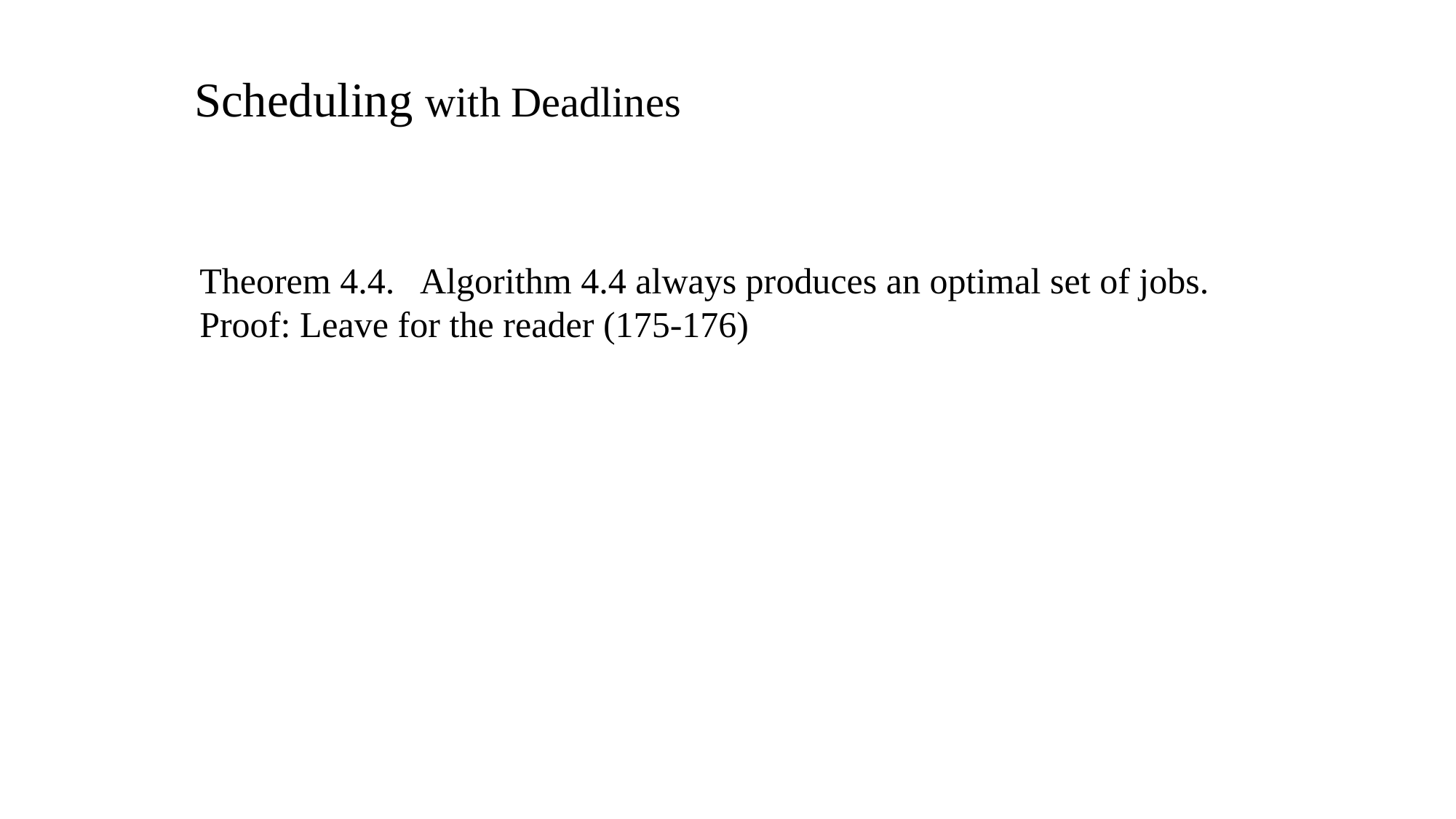

Scheduling with Deadlines
Theorem 4.4.   Algorithm 4.4 always produces an optimal set of jobs.
Proof: Leave for the reader (175-176)